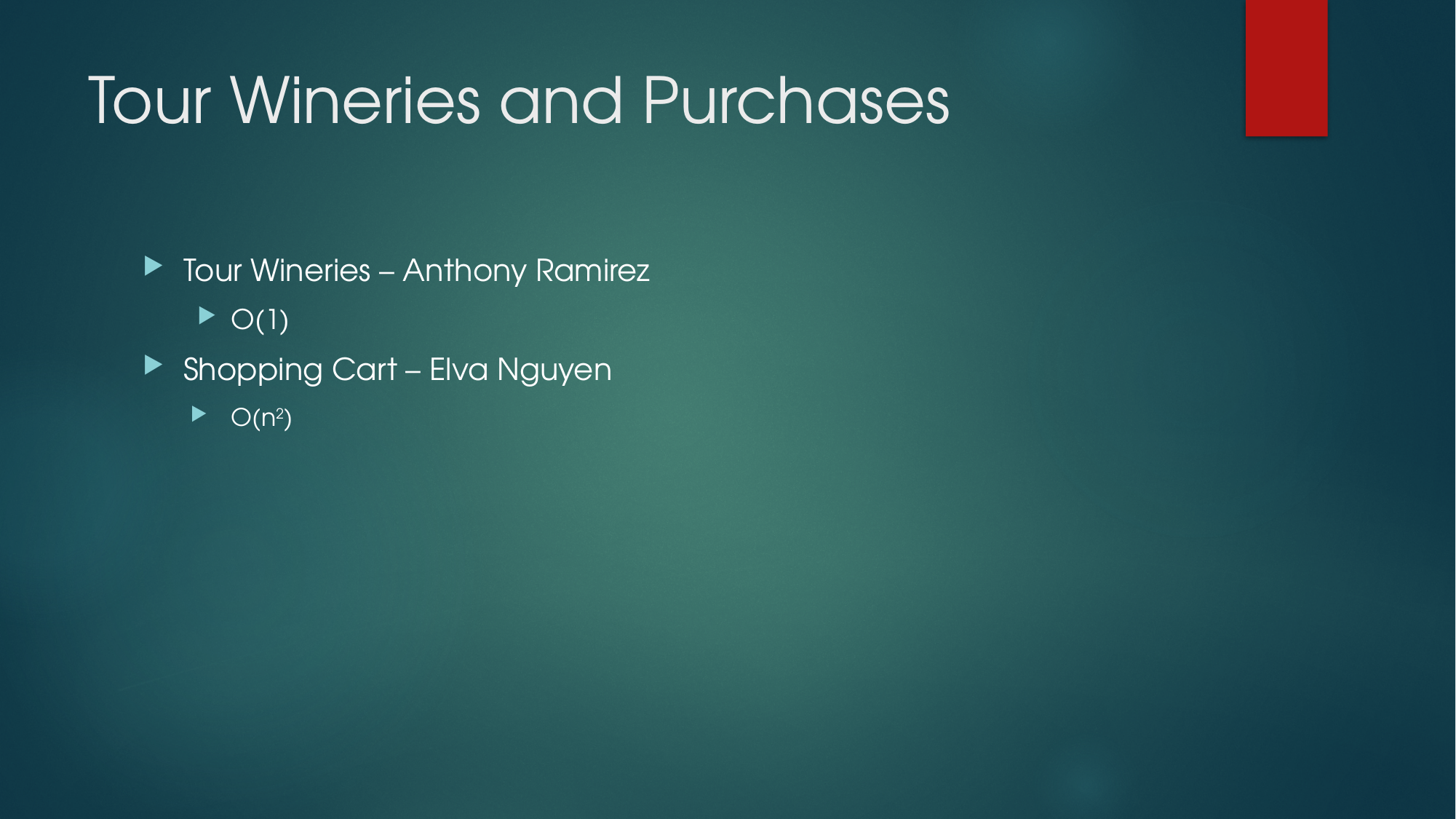

# Tour Wineries and Purchases
Tour Wineries – Anthony Ramirez
O(1)
Shopping Cart – Elva Nguyen
O(n2)